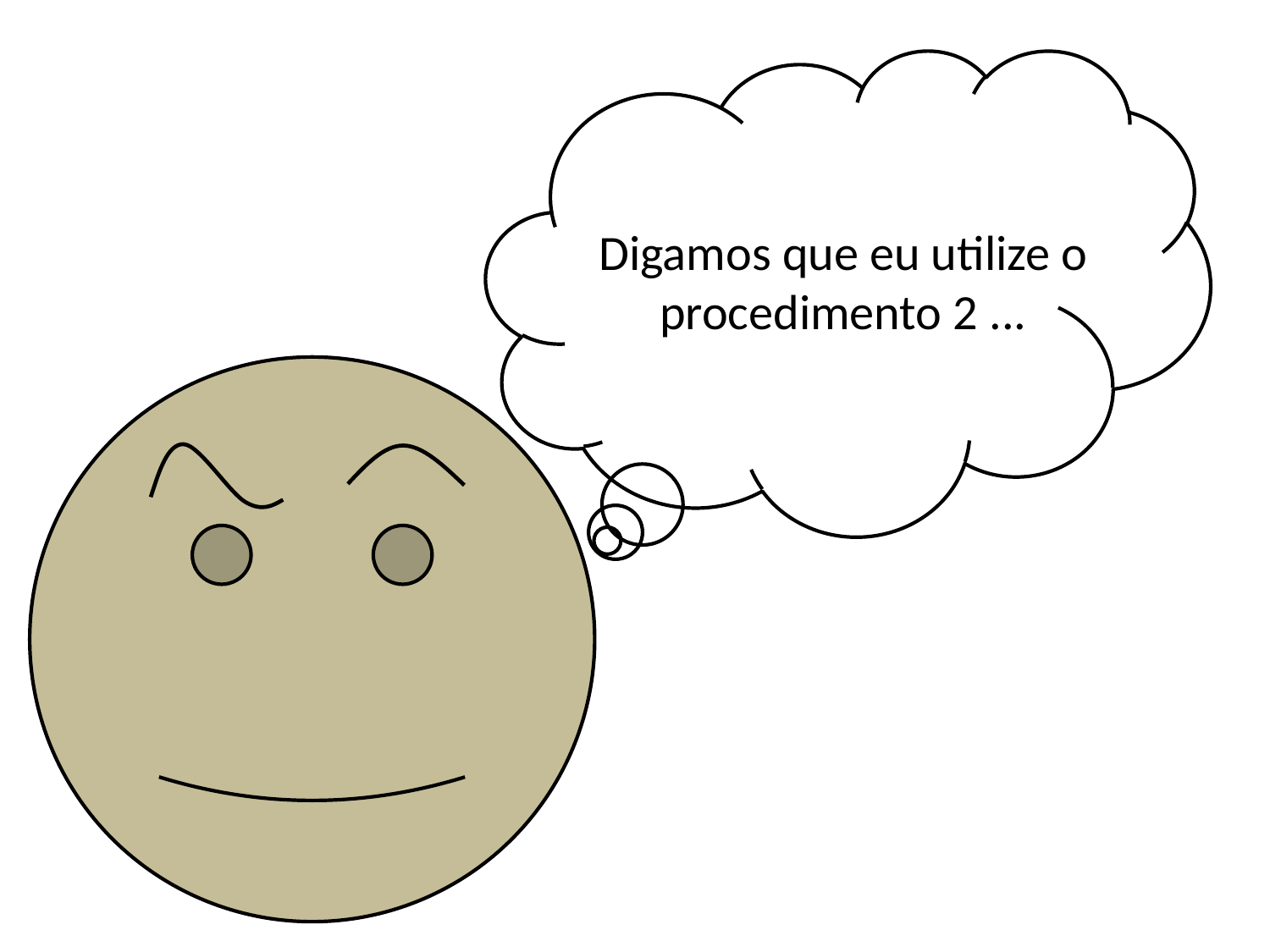

Digamos que eu utilize o procedimento 2 ...